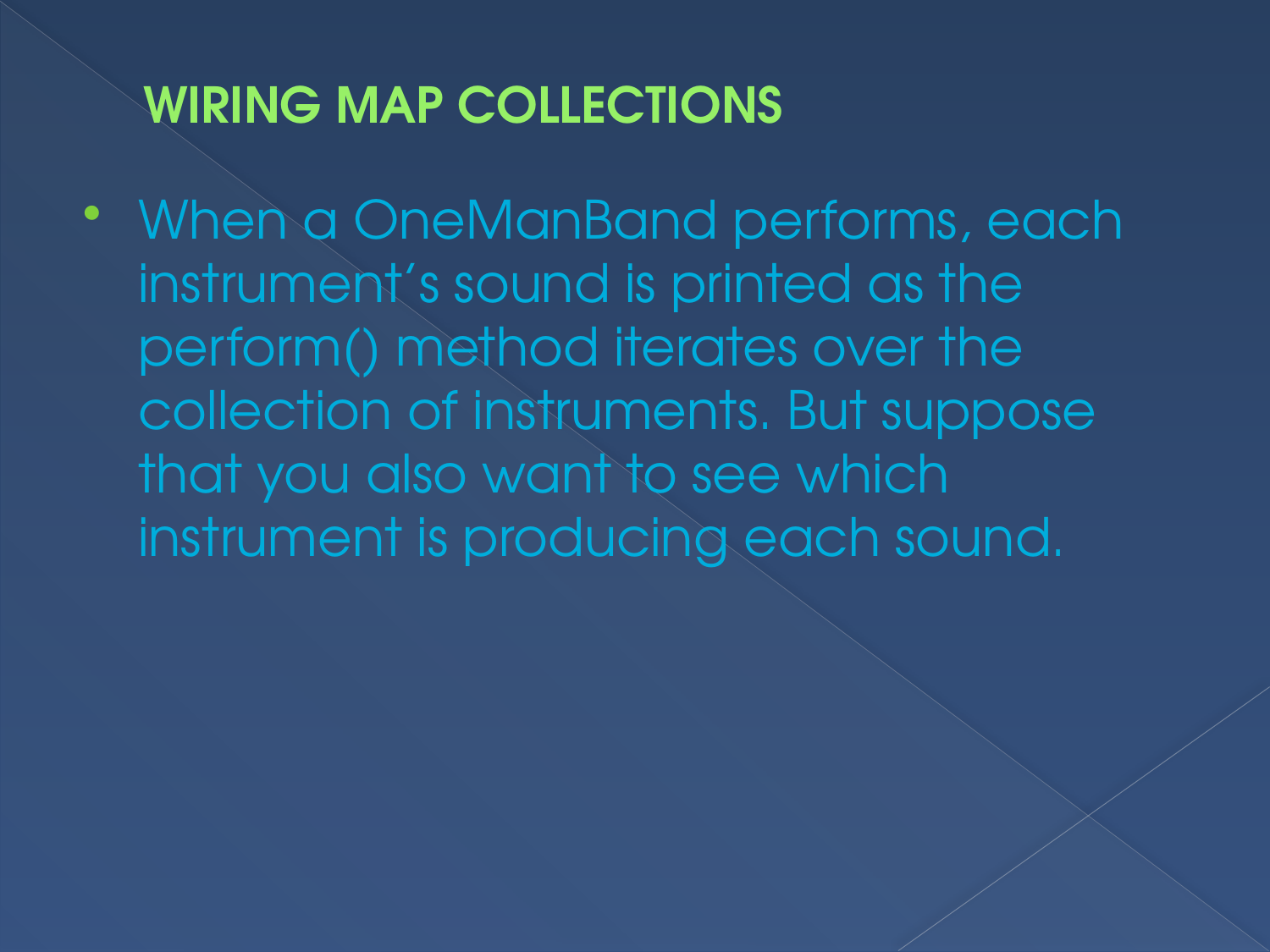

# WIRING MAP COLLECTIONS
When a OneManBand performs, each instrument’s sound is printed as the perform() method iterates over the collection of instruments. But suppose that you also want to see which instrument is producing each sound.